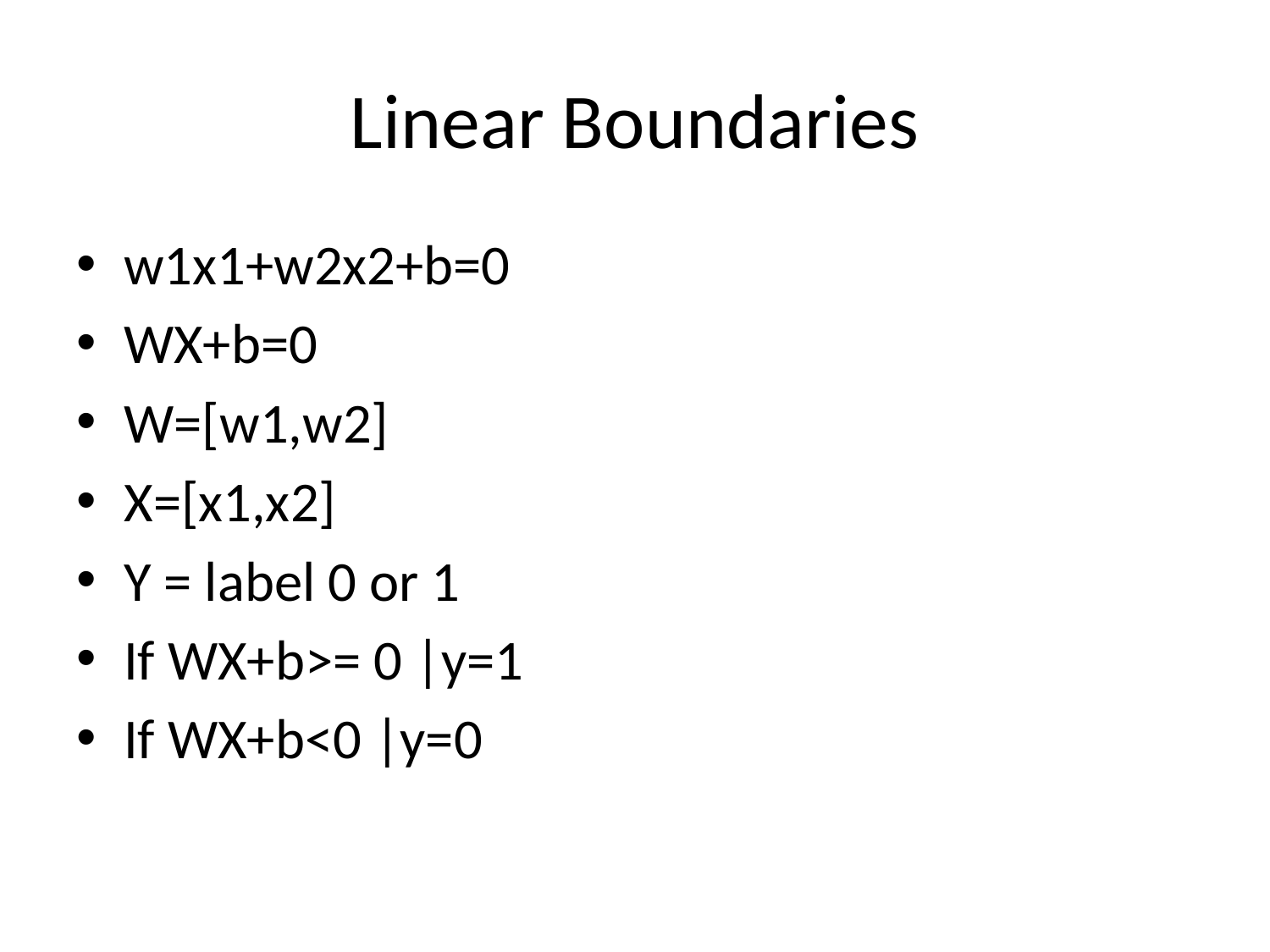

# Linear Boundaries
w1x1+w2x2+b=0
WX+b=0
W=[w1,w2]
X=[x1,x2]
Y = label 0 or 1
If WX+b>= 0 |y=1
If WX+b<0 |y=0